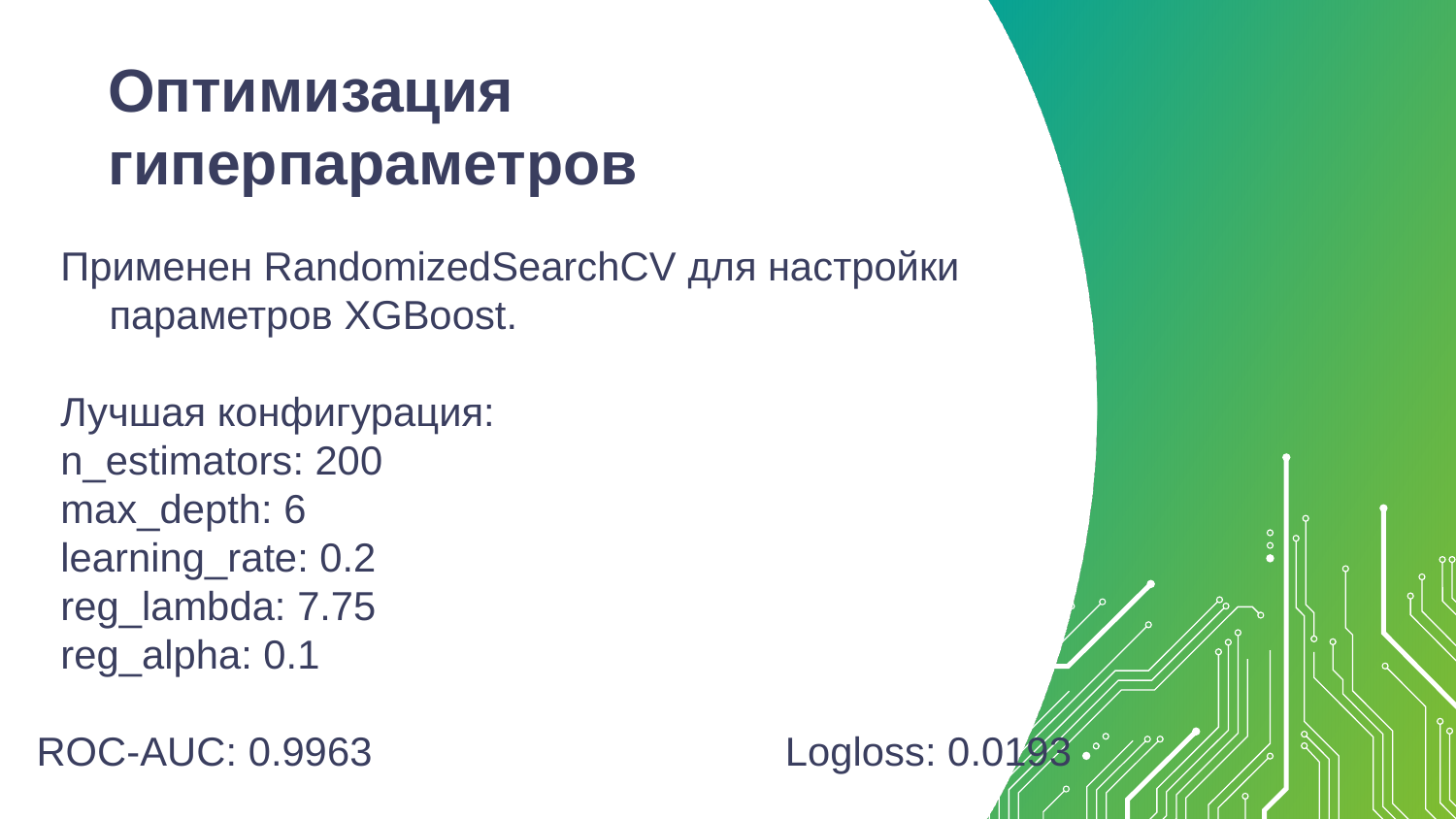

# Оптимизация гиперпараметров
Применен RandomizedSearchCV для настройки параметров XGBoost.

Лучшая конфигурация:
n_estimators: 200
max_depth: 6
learning_rate: 0.2
reg_lambda: 7.75
reg_alpha: 0.1

ROC-AUC: 0.9963                                     Logloss: 0.0193